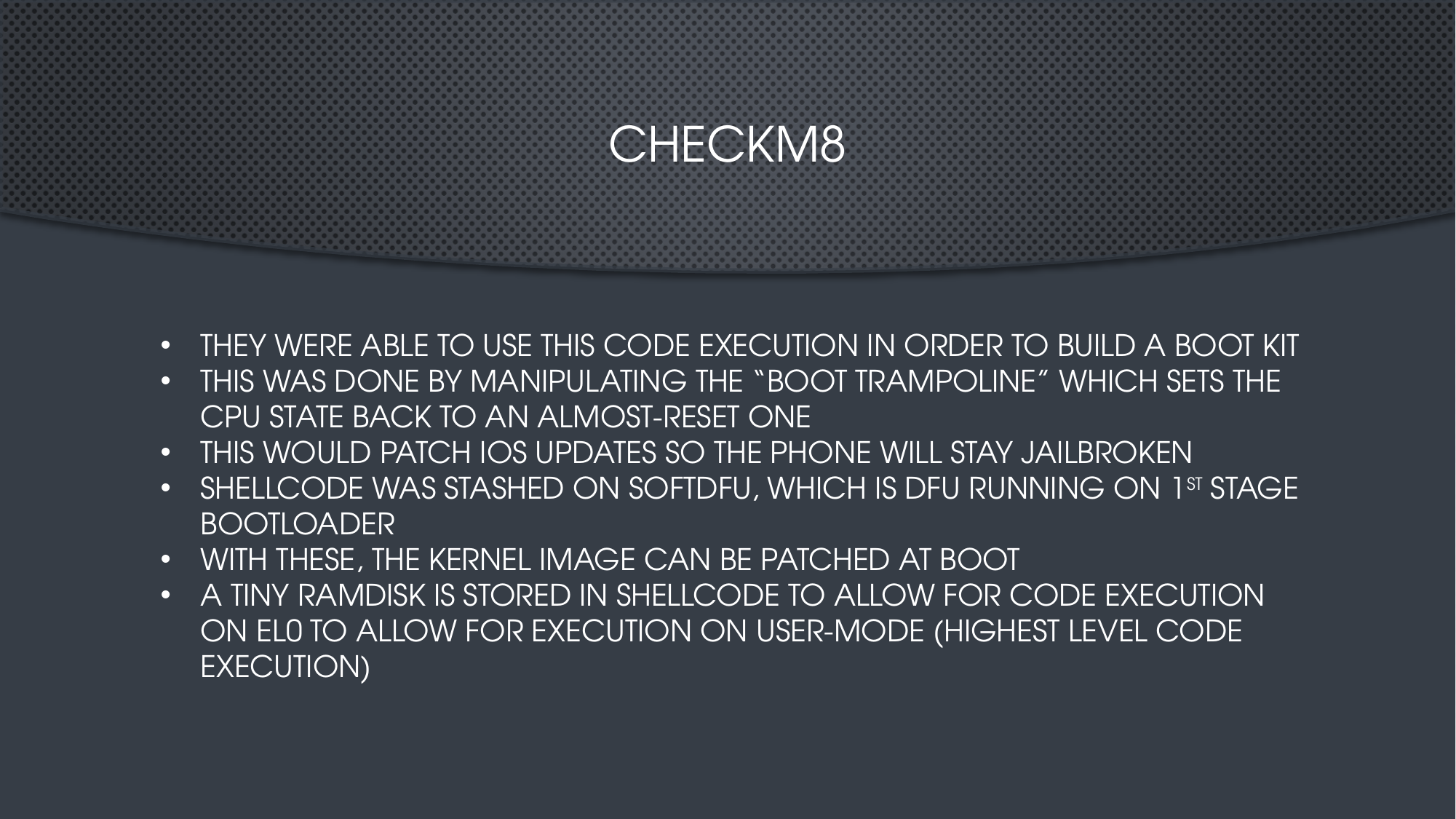

# Checkm8
They were able to use this code execution in order to build a boot kit
This was done by manipulating the “boot trampoline” which sets the CPU state back to an almost-reset one
This would patch iOS updates so the phone will stay jailbroken
Shellcode was stashed on SoftDFU, which is DFU running on 1st stage bootloader
With these, the kernel image can be patched at boot
A tiny ramdisk is stored in shellcode to allow for code execution on EL0 to allow for execution on user-mode (highest level code execution)